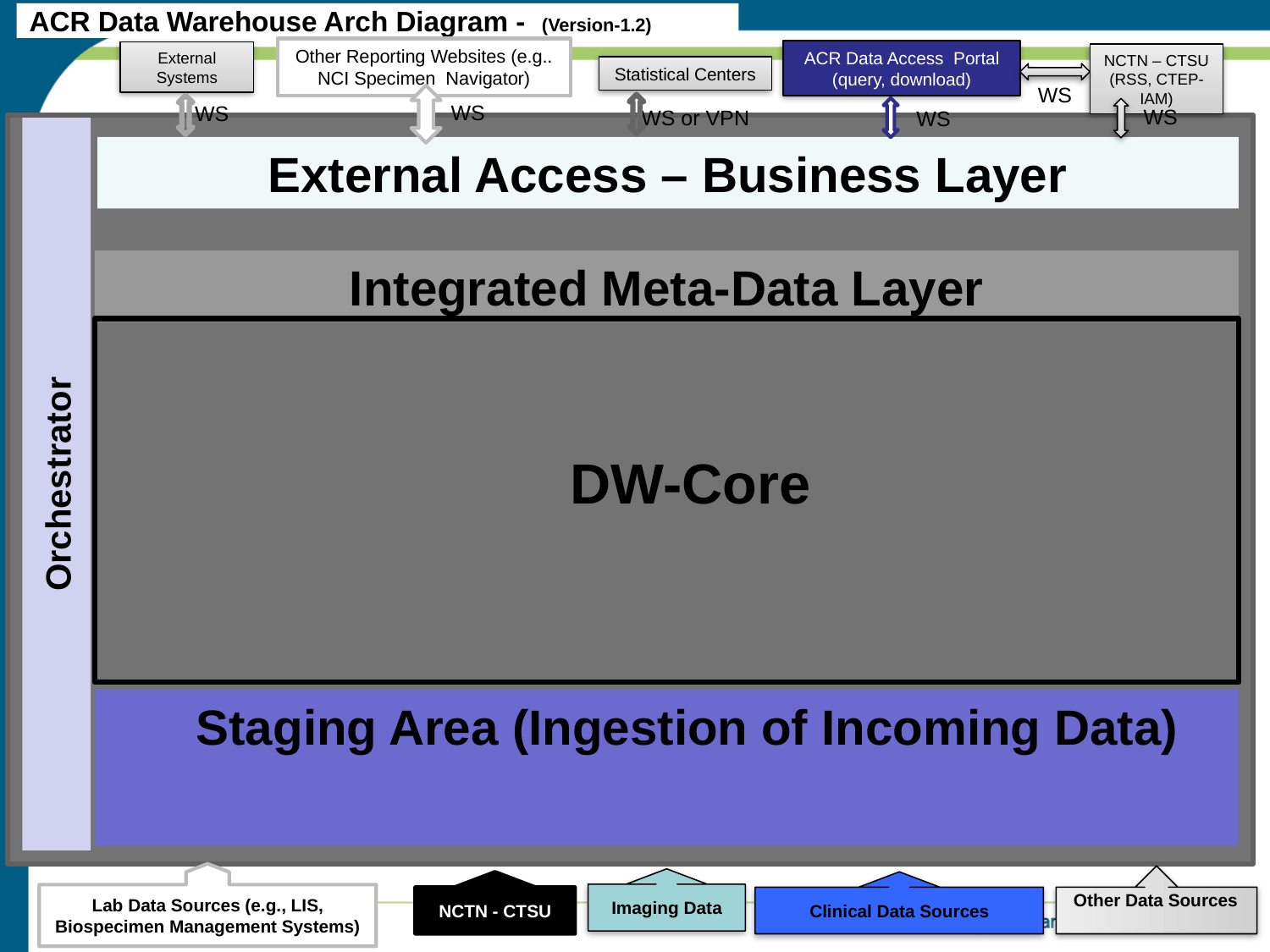

# ACR Data Warehouse Arch Diagram -  (Version-1.2)
Other Reporting Websites (e.g.. NCI Specimen  Navigator)
ACR Data Access  Portal
(query, download)
External Systems
NCTN – CTSU
(RSS, CTEP-IAM)
Statistical Centers

WS
WS
WS

WS

WS or VPN

WS

Orchestrator
External Access – Business Layer
Integrated Meta-Data Layer

DW-Core
      Staging Area (Ingestion of Incoming Data)

Lab Data Sources (e.g., LIS, Biospecimen Management Systems)
Clinical Data Sources
 Other Data Sources
Imaging Data
NCTN - CTSU